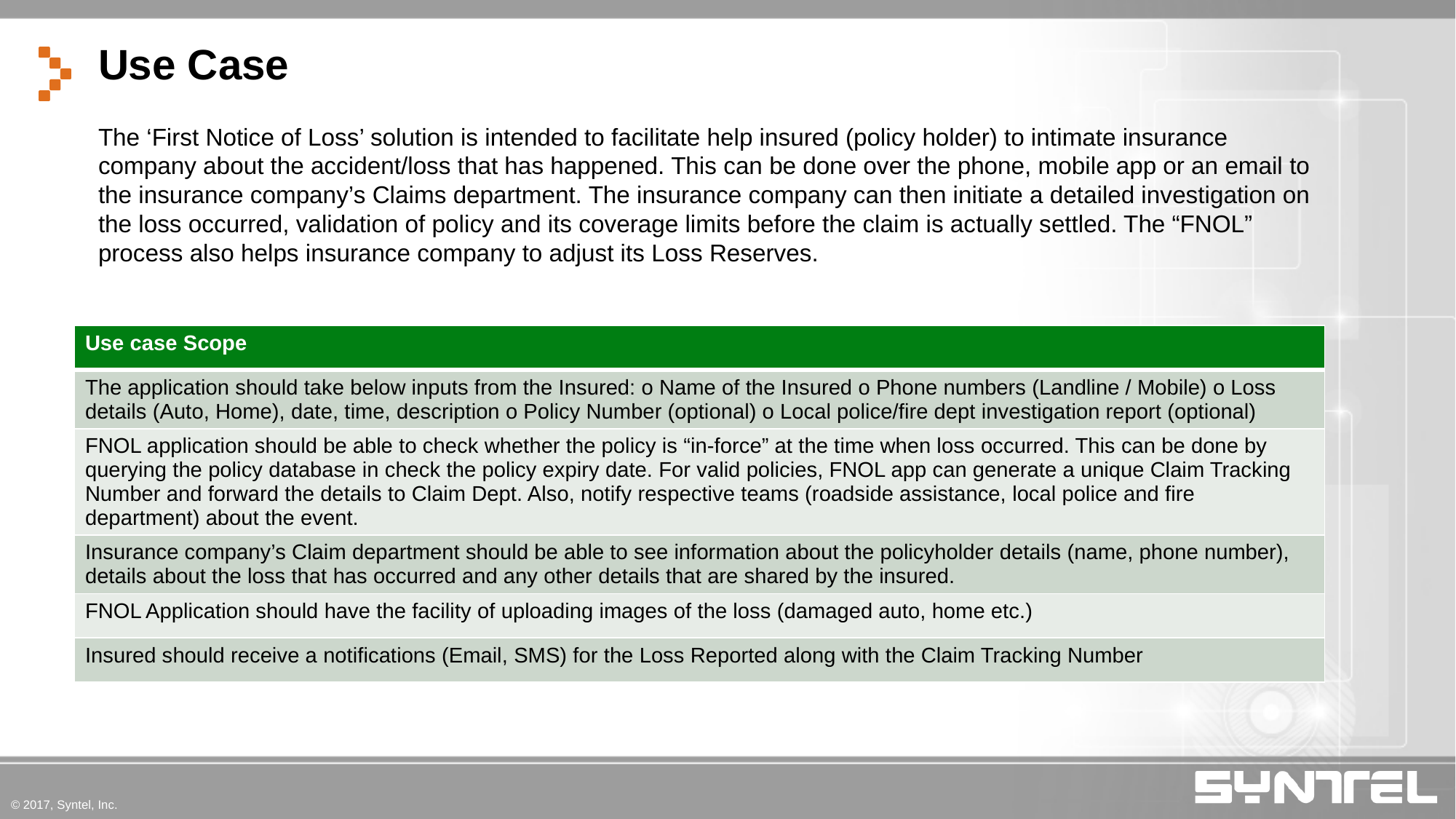

Use Case
The ‘First Notice of Loss’ solution is intended to facilitate help insured (policy holder) to intimate insurance company about the accident/loss that has happened. This can be done over the phone, mobile app or an email to the insurance company’s Claims department. The insurance company can then initiate a detailed investigation on the loss occurred, validation of policy and its coverage limits before the claim is actually settled. The “FNOL” process also helps insurance company to adjust its Loss Reserves.

| Use case Scope |
| --- |
| The application should take below inputs from the Insured: o Name of the Insured o Phone numbers (Landline / Mobile) o Loss details (Auto, Home), date, time, description o Policy Number (optional) o Local police/fire dept investigation report (optional) |
| FNOL application should be able to check whether the policy is “in-force” at the time when loss occurred. This can be done by querying the policy database in check the policy expiry date. For valid policies, FNOL app can generate a unique Claim Tracking Number and forward the details to Claim Dept. Also, notify respective teams (roadside assistance, local police and fire department) about the event. |
| Insurance company’s Claim department should be able to see information about the policyholder details (name, phone number), details about the loss that has occurred and any other details that are shared by the insured. |
| FNOL Application should have the facility of uploading images of the loss (damaged auto, home etc.) |
| Insured should receive a notifications (Email, SMS) for the Loss Reported along with the Claim Tracking Number |
© 2017, Syntel, Inc.